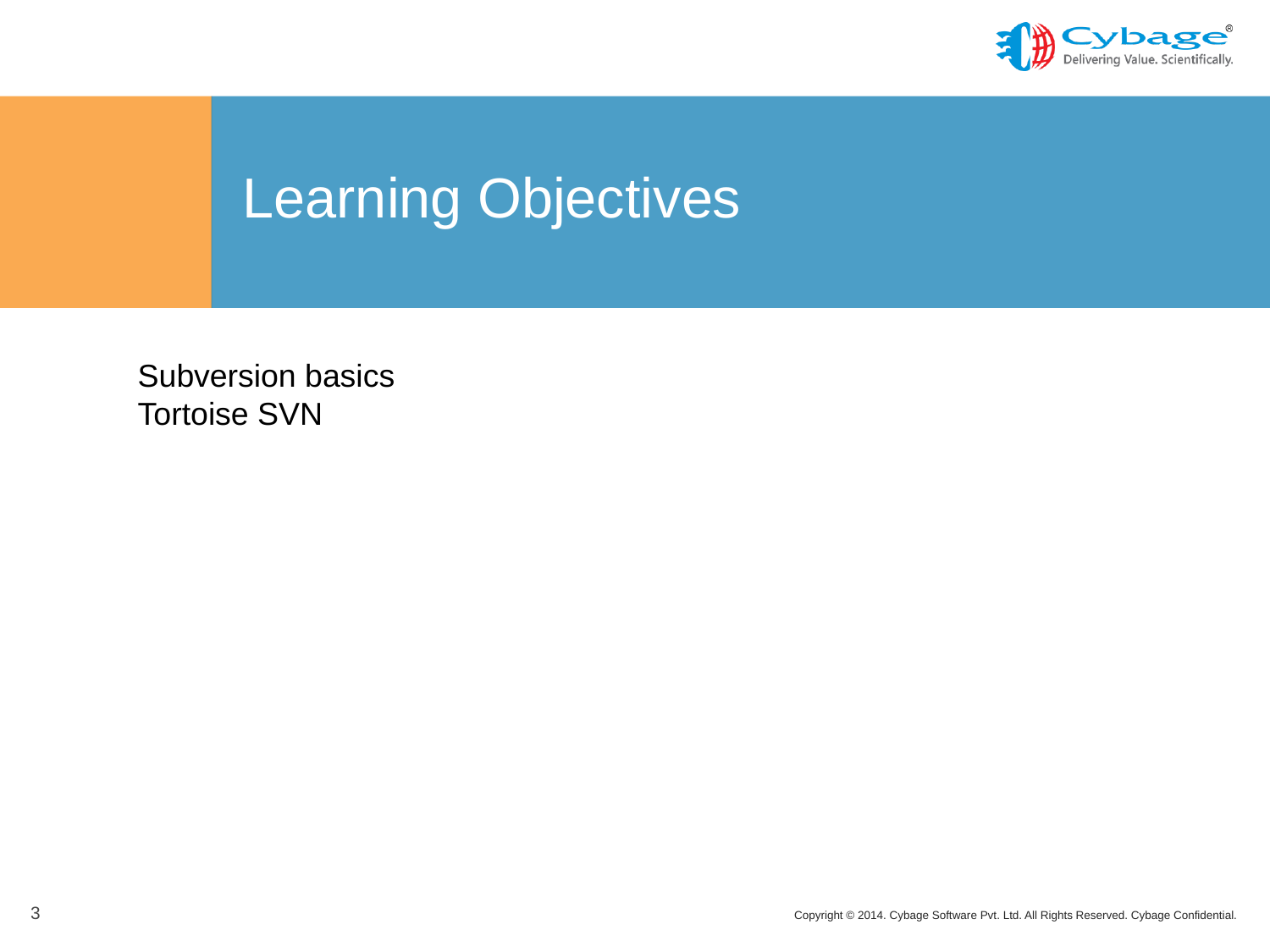

# Learning Objectives
Subversion basics
Tortoise SVN

3